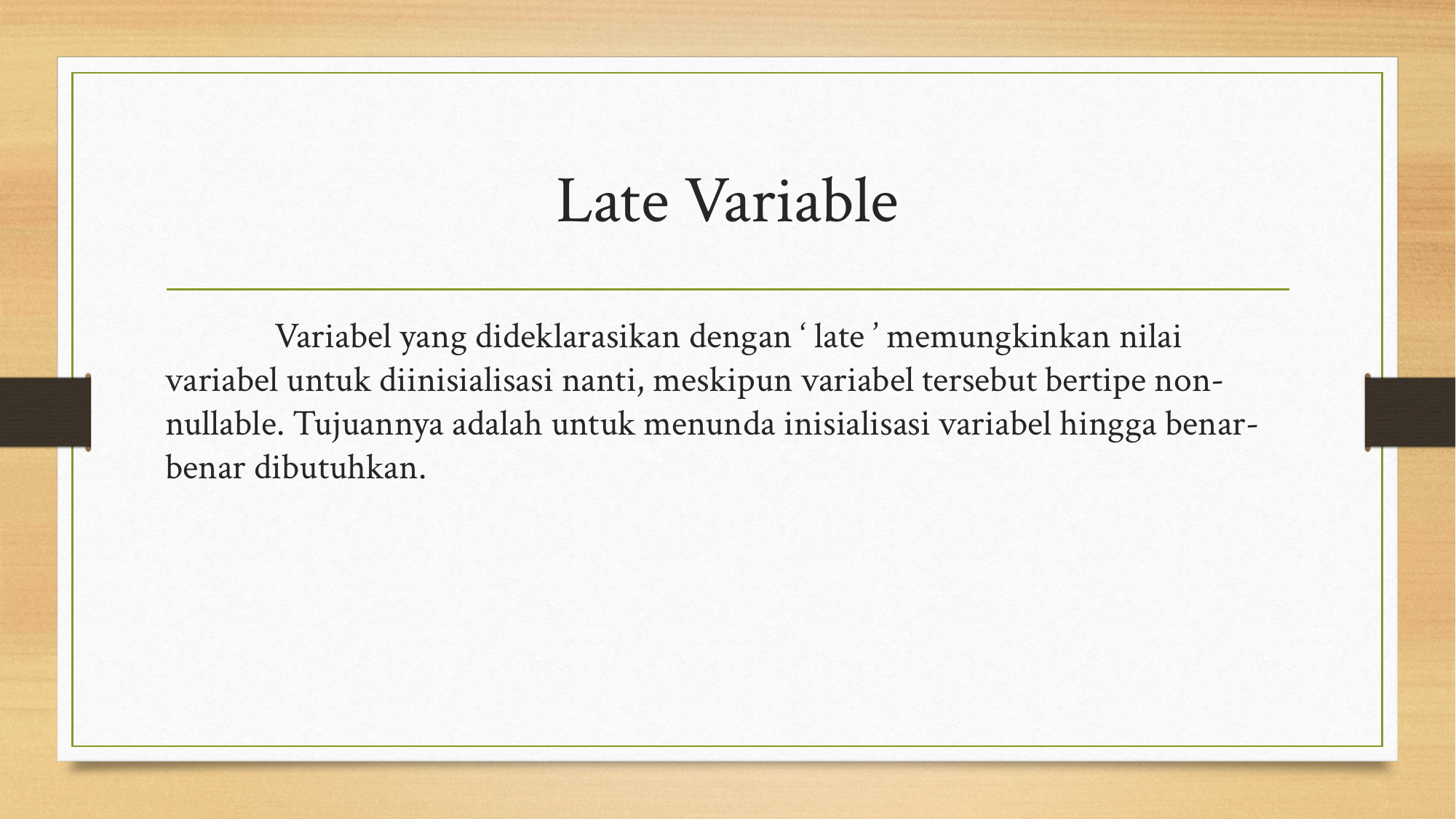

# Late Variable
	Variabel yang dideklarasikan dengan ‘ late ’ memungkinkan nilai variabel untuk diinisialisasi nanti, meskipun variabel tersebut bertipe non-nullable. Tujuannya adalah untuk menunda inisialisasi variabel hingga benar-benar dibutuhkan.